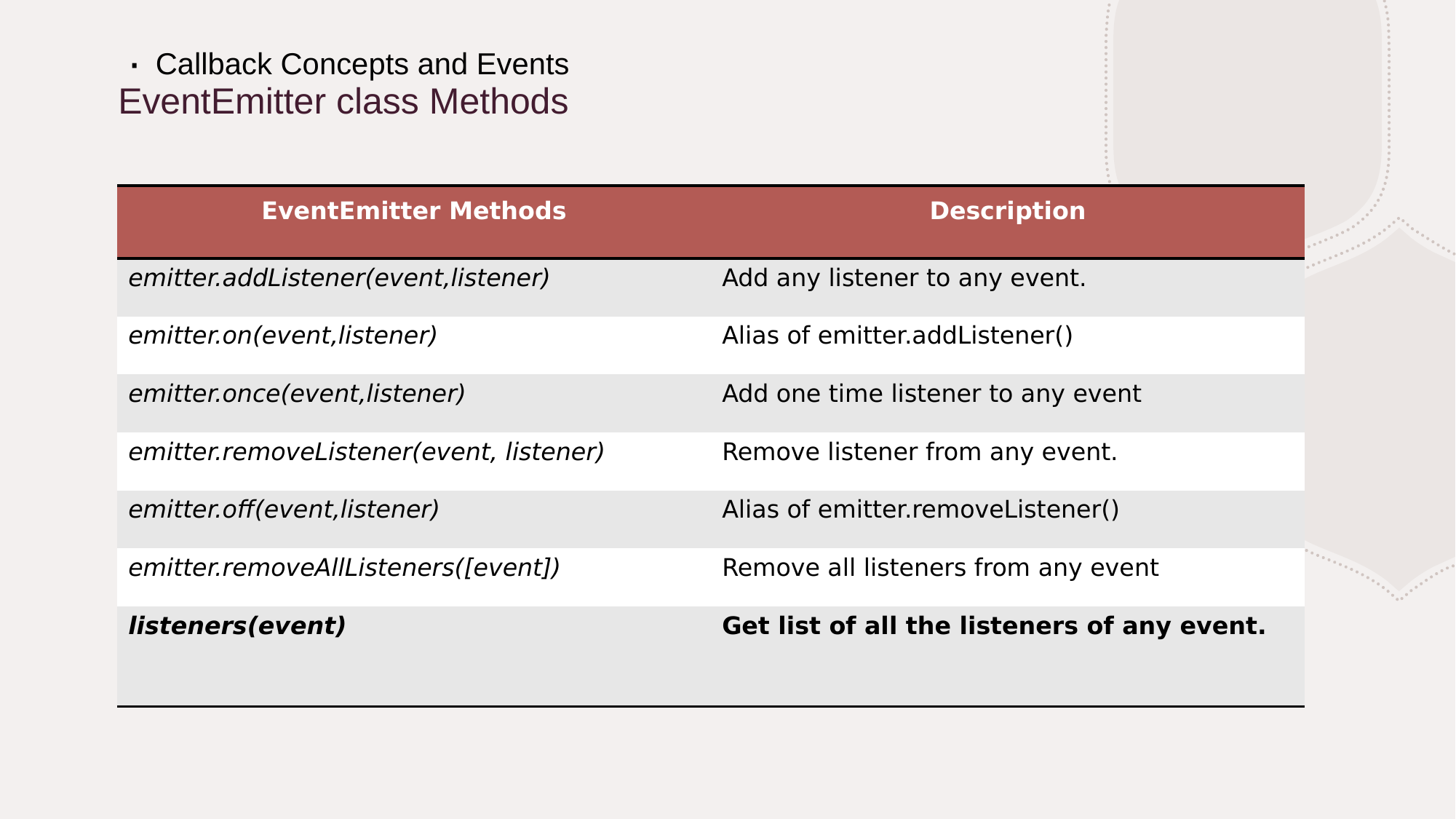

Callback Concepts and Events
# EventEmitter class Methods

| EventEmitter Methods | Description |
| --- | --- |
| emitter.addListener(event,listener) | Add any listener to any event. |
| emitter.on(event,listener) | Alias of emitter.addListener() |
| emitter.once(event,listener) | Add one time listener to any event |
| emitter.removeListener(event, listener) | Remove listener from any event. |
| emitter.off(event,listener) | Alias of emitter.removeListener() |
| emitter.removeAllListeners([event]) | Remove all listeners from any event |
| listeners(event) | Get list of all the listeners of any event. |